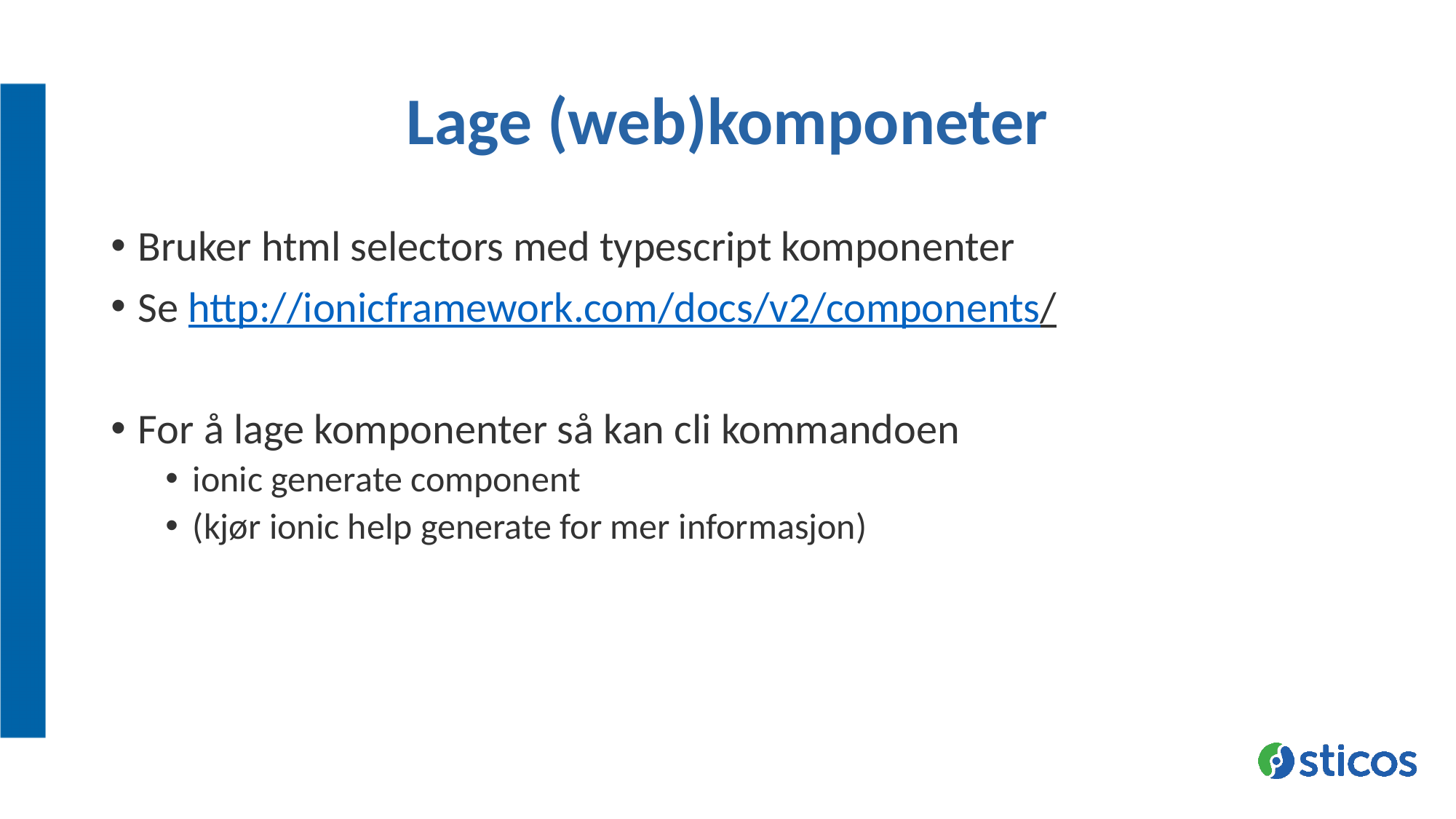

# Lage (web)komponeter
Bruker html selectors med typescript komponenter
Se http://ionicframework.com/docs/v2/components/

For å lage komponenter så kan cli kommandoen
ionic generate component
(kjør ionic help generate for mer informasjon)